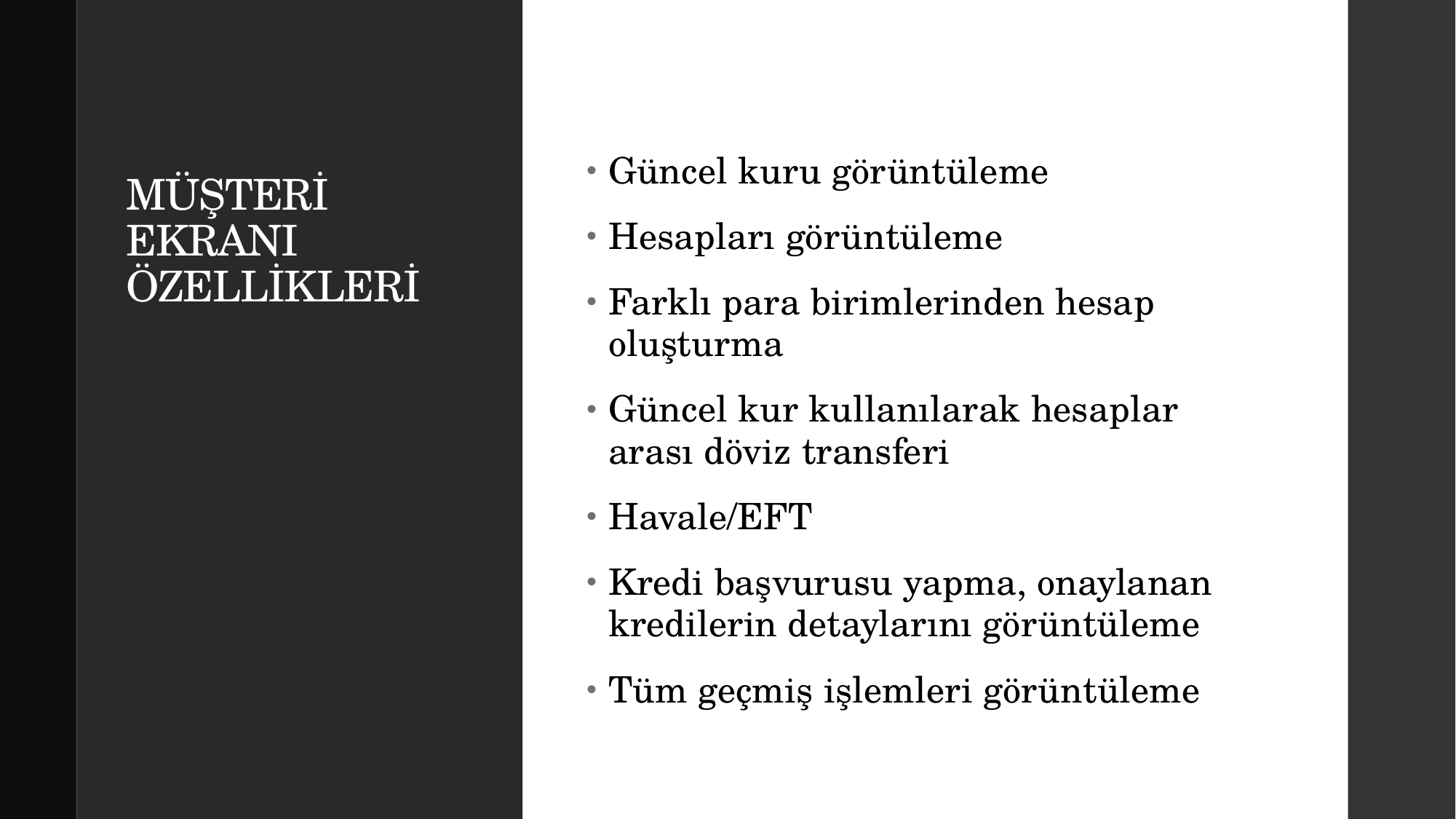

# MÜŞTERİ EKRANI ÖZELLİKLERİ

Güncel kuru görüntüleme
Hesapları görüntüleme
Farklı para birimlerinden hesap oluşturma
Güncel kur kullanılarak hesaplar arası döviz transferi
Havale/EFT
Kredi başvurusu yapma, onaylanan kredilerin detaylarını görüntüleme
Tüm geçmiş işlemleri görüntüleme